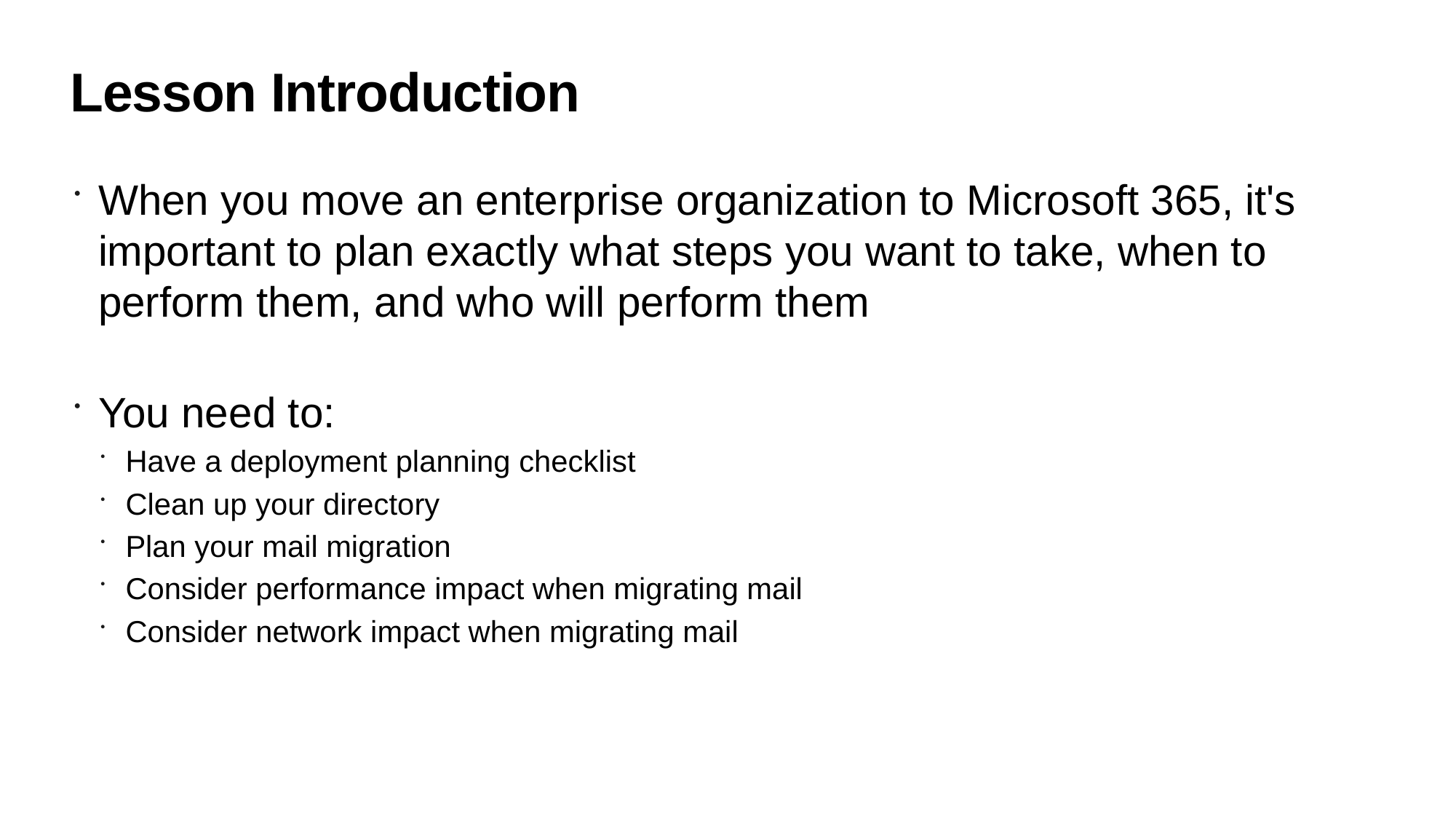

# Lesson Introduction
When you move an enterprise organization to Microsoft 365, it's important to plan exactly what steps you want to take, when to perform them, and who will perform them
You need to:
Have a deployment planning checklist
Clean up your directory
Plan your mail migration
Consider performance impact when migrating mail
Consider network impact when migrating mail